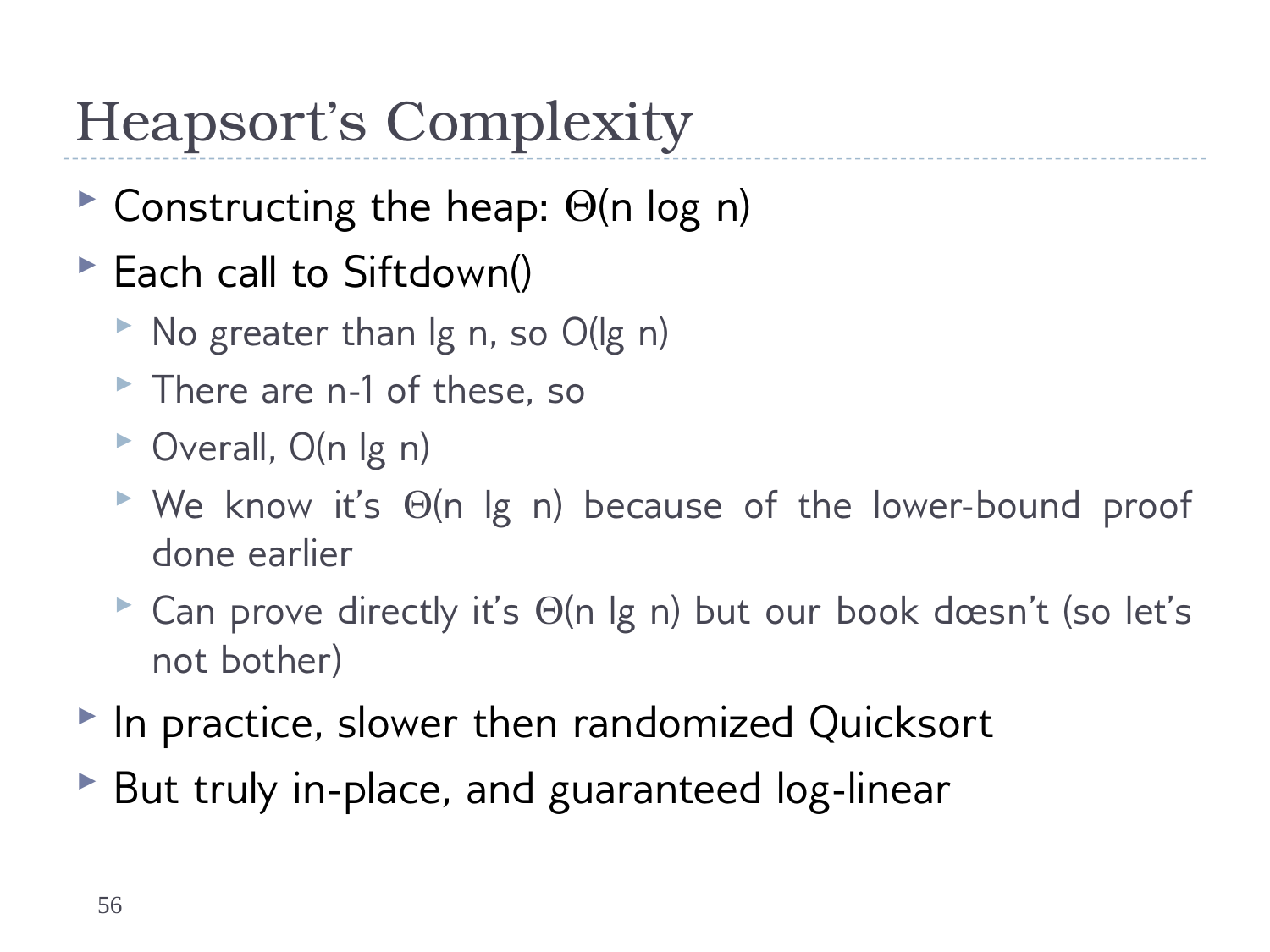

# Heapsort’s Complexity
Constructing the heap: Θ(n log n)
Each call to Siftdown()
No greater than lg n, so O(lg n)
There are n-1 of these, so
Overall, O(n lg n)
We know it’s Θ(n lg n) because of the lower-bound proof done earlier
Can prove directly it’s Θ(n lg n) but our book doesn’t (so let’s not bother)
In practice, slower then randomized Quicksort
But truly in-place, and guaranteed log-linear

56